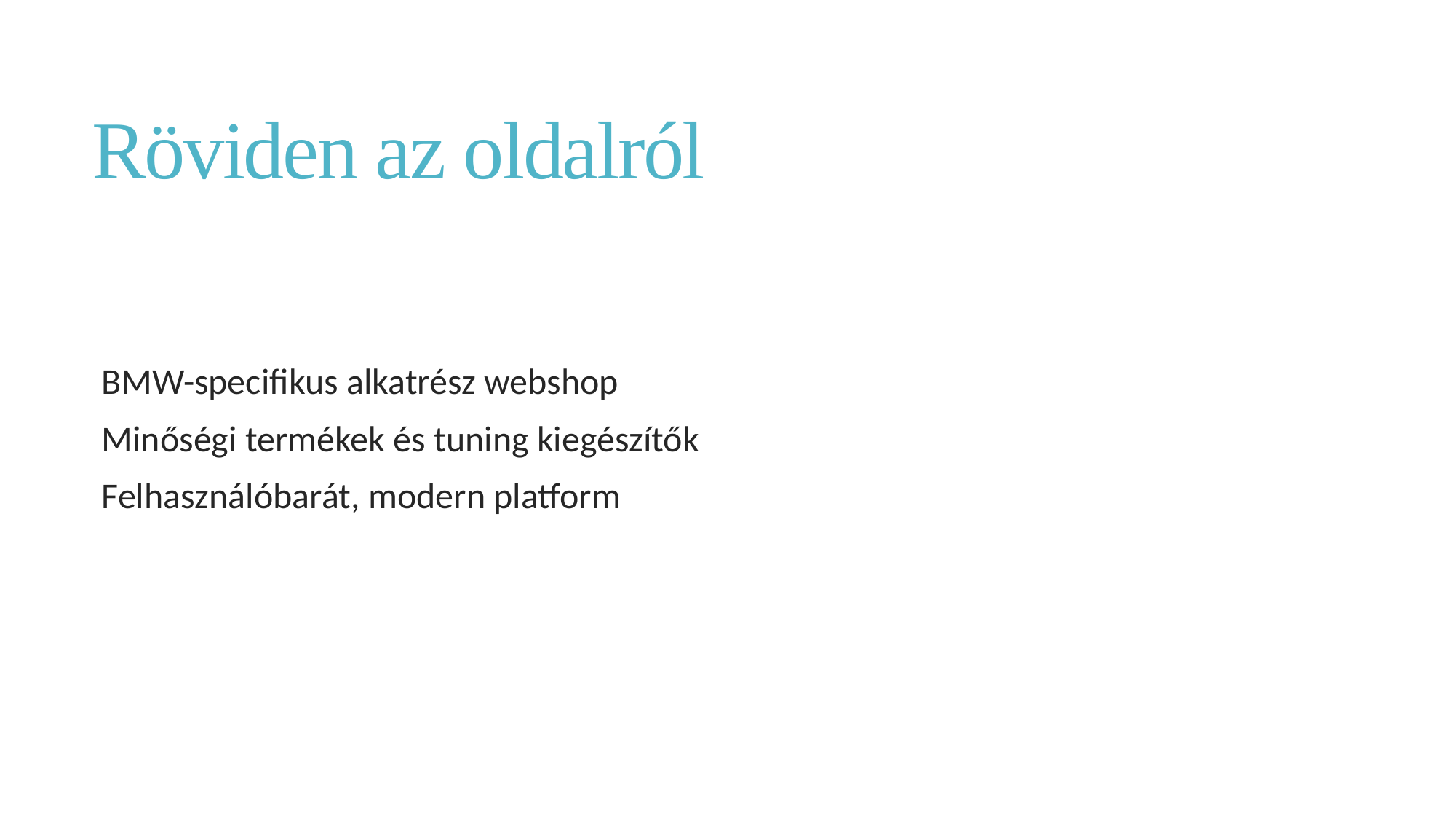

# Röviden az oldalról

BMW-specifikus alkatrész webshop
Minőségi termékek és tuning kiegészítők
Felhasználóbarát, modern platform